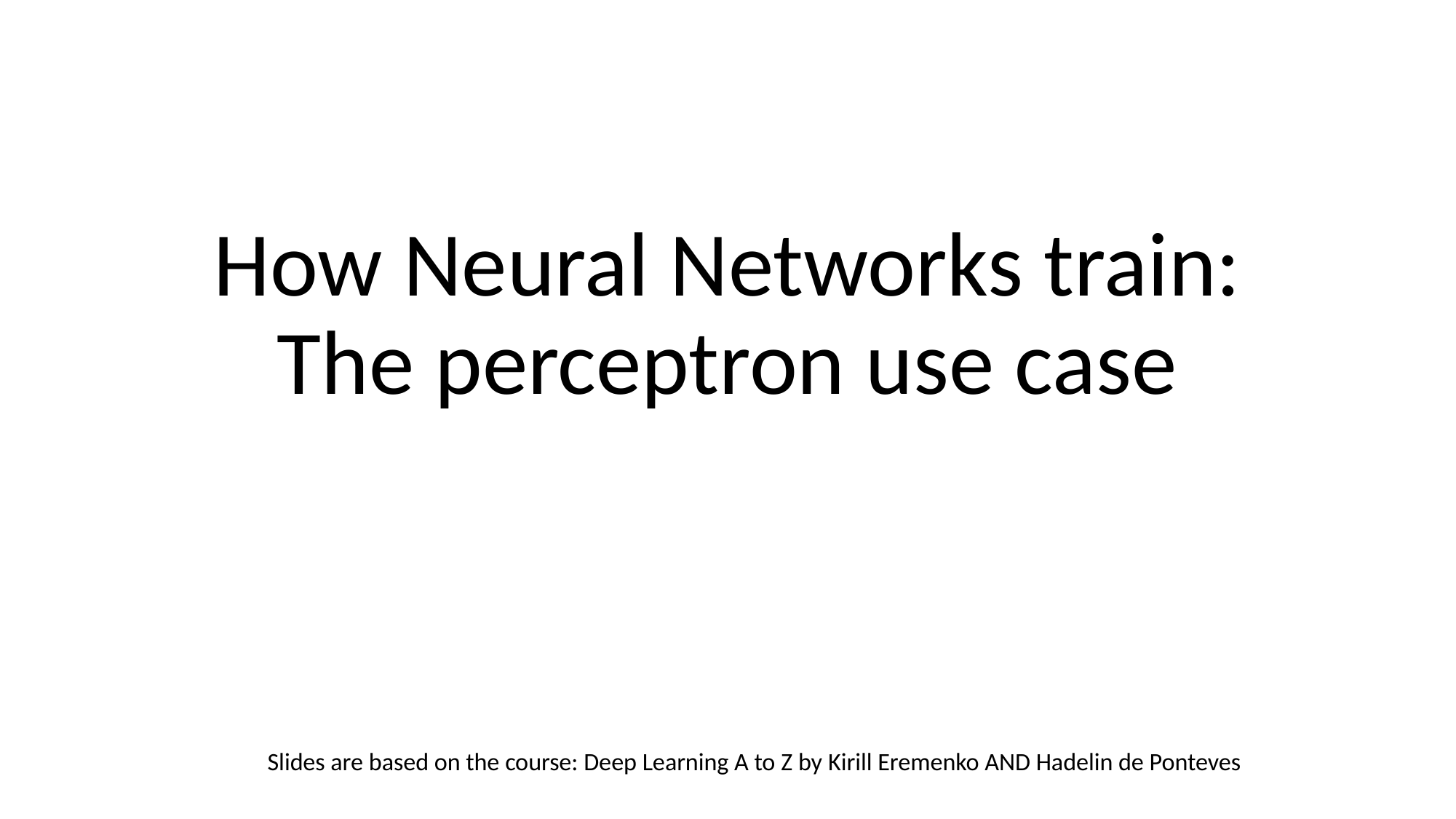

# How Neural Networks train: The perceptron use case
Slides are based on the course: Deep Learning A to Z by Kirill Eremenko AND Hadelin de Ponteves